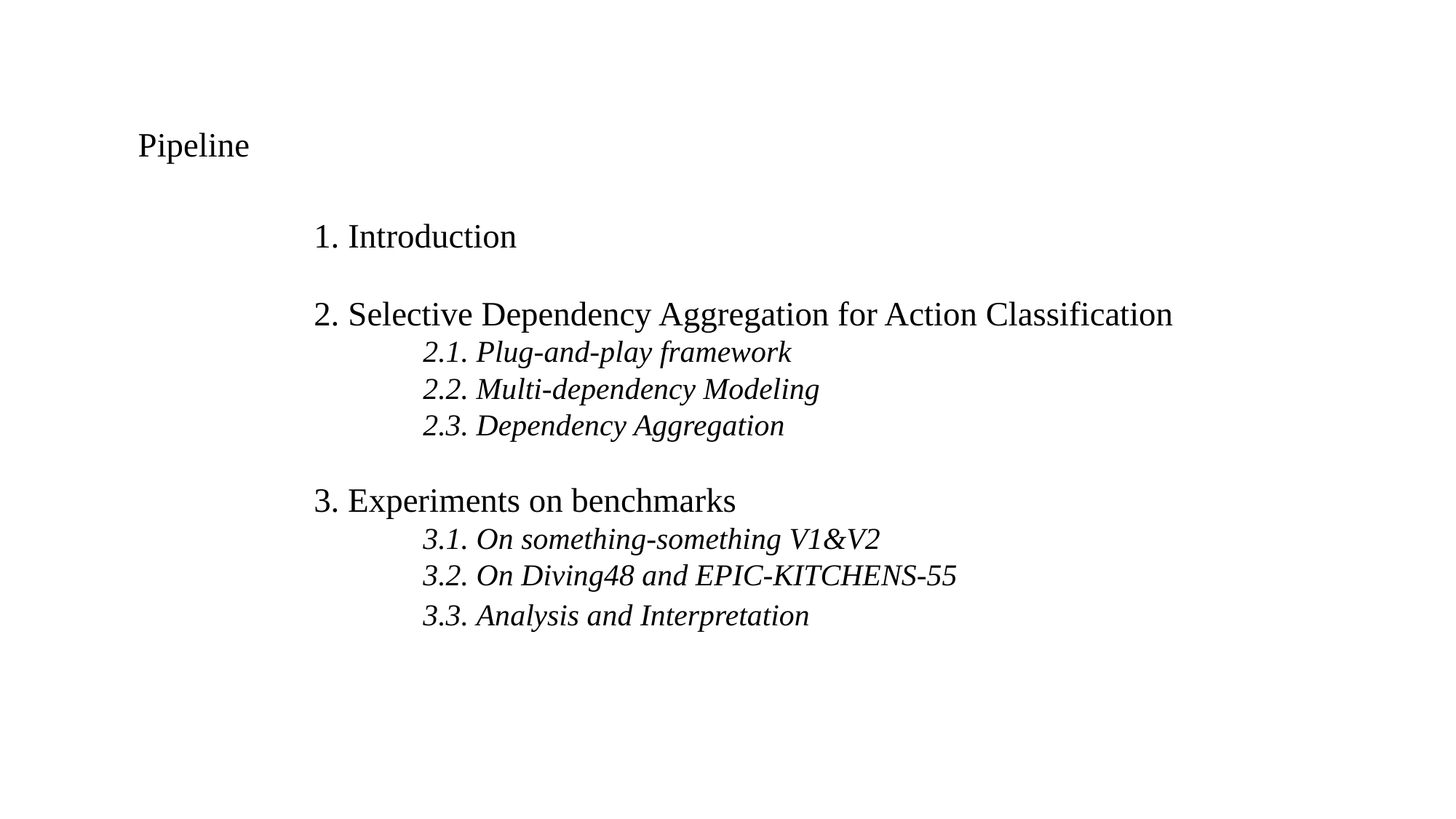

Pipeline
1. Introduction

2. Selective Dependency Aggregation for Action Classification
	2.1. Plug-and-play framework
	2.2. Multi-dependency Modeling
	2.3. Dependency Aggregation

3. Experiments on benchmarks
	3.1. On something-something V1&V2
	3.2. On Diving48 and EPIC-KITCHENS-55
	3.3. Analysis and Interpretation